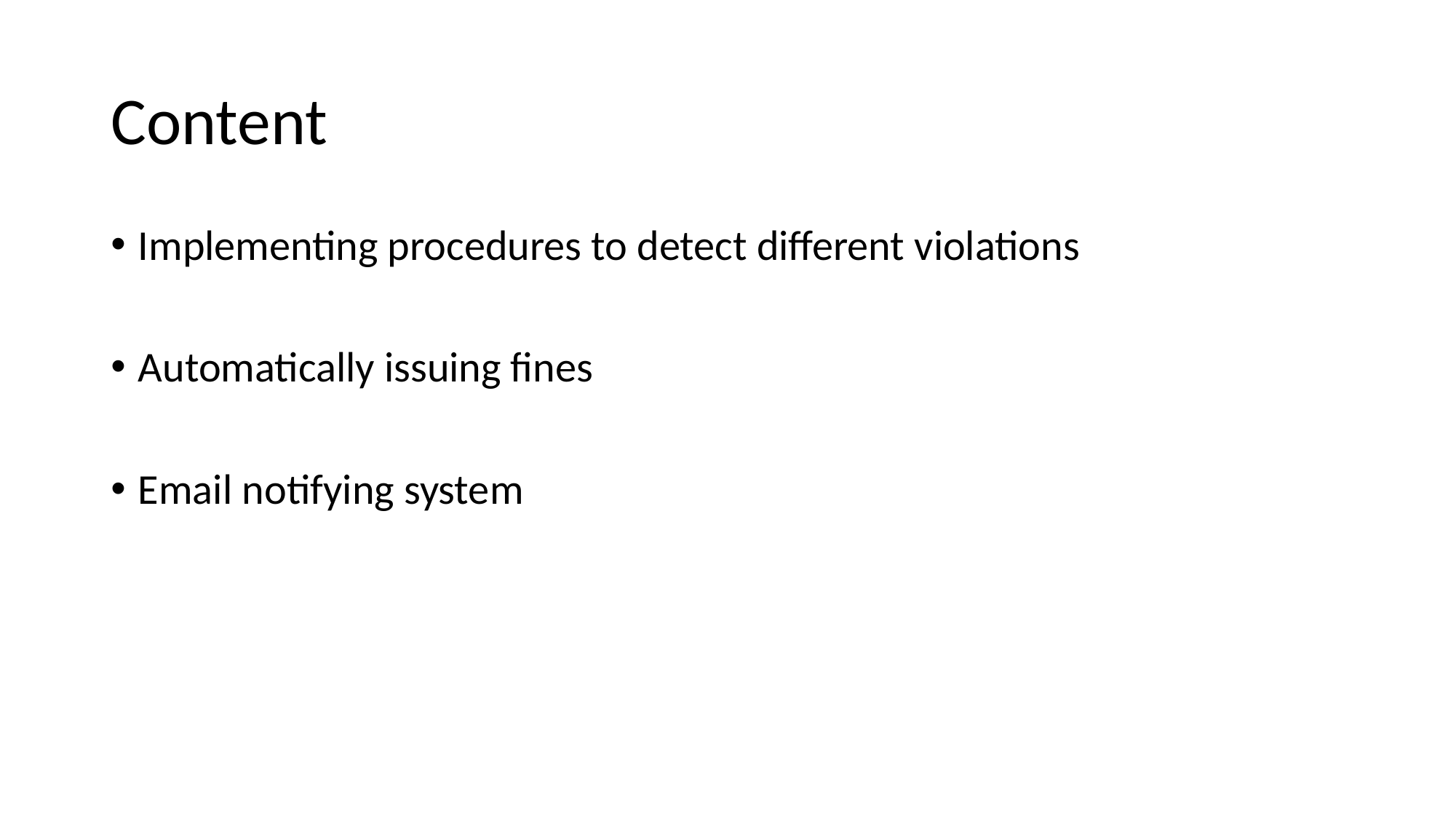

# Content
Implementing procedures to detect different violations

Automatically issuing fines

Email notifying system